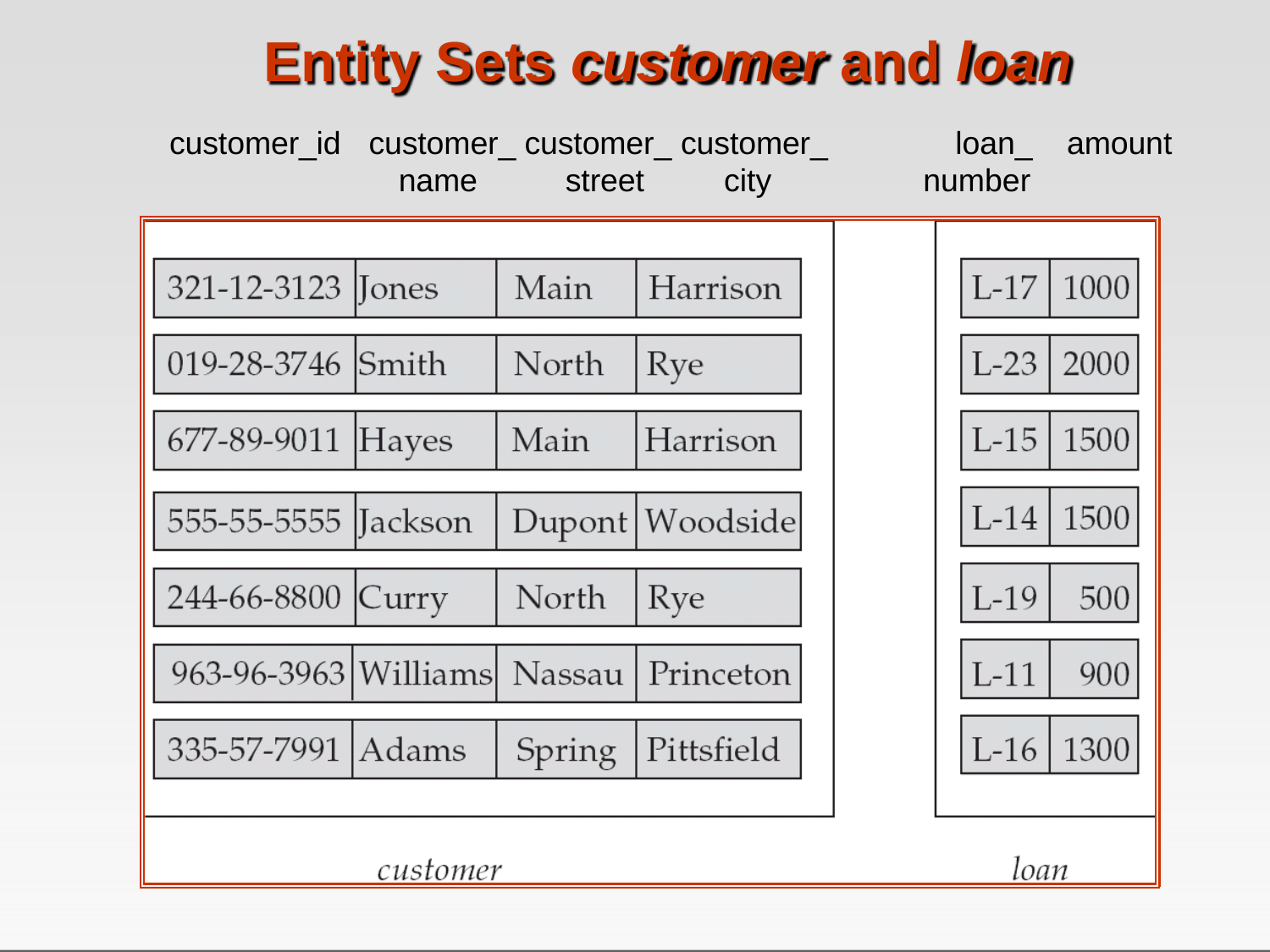

# Entity Sets customer and loan
| customer\_id | customer\_ customer\_ customer\_ | loan\_ | amount |
| --- | --- | --- | --- |
|  | name street city | number |  |